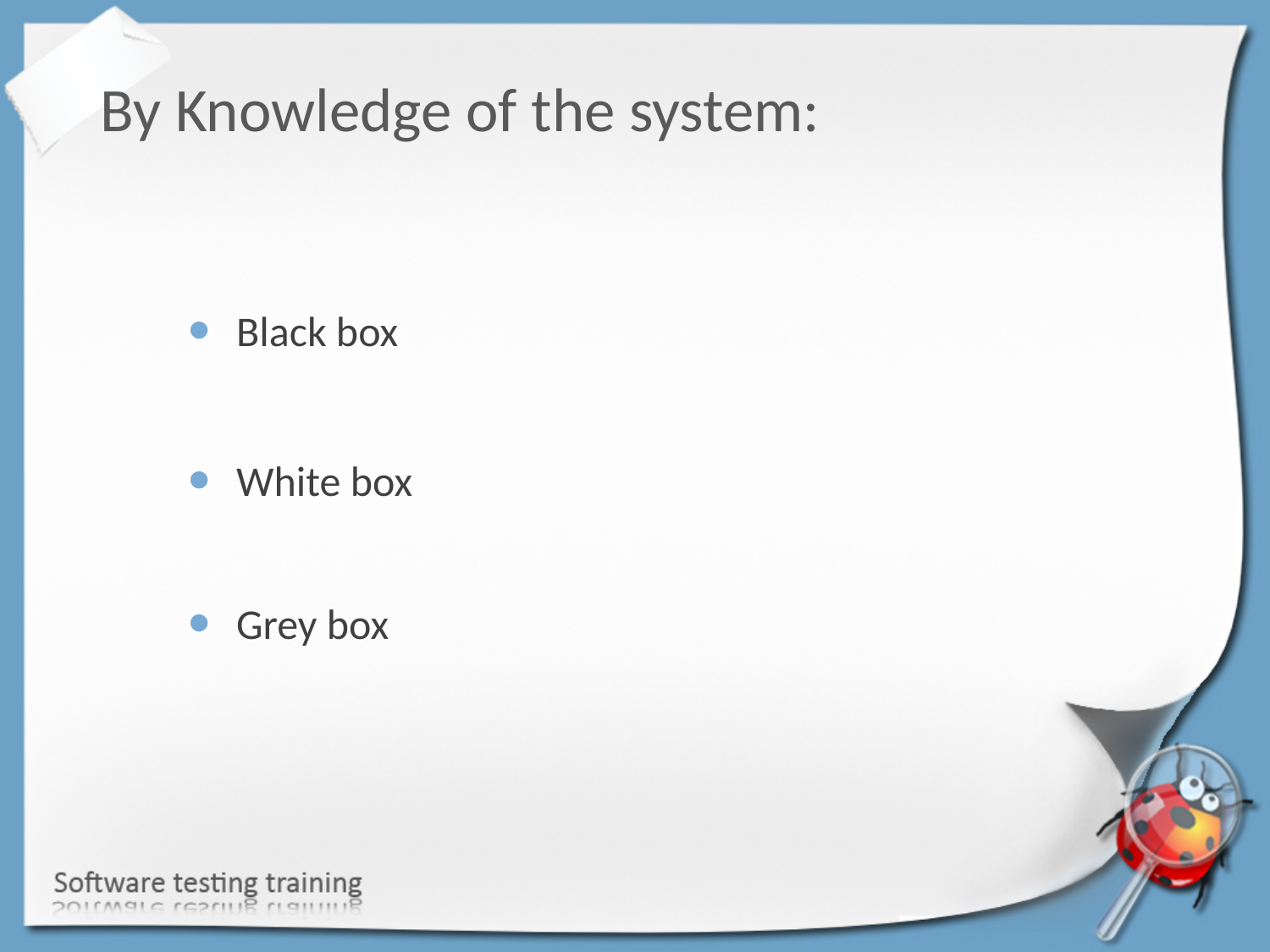

By Knowledge of the system:
Black box
White box
Grey box